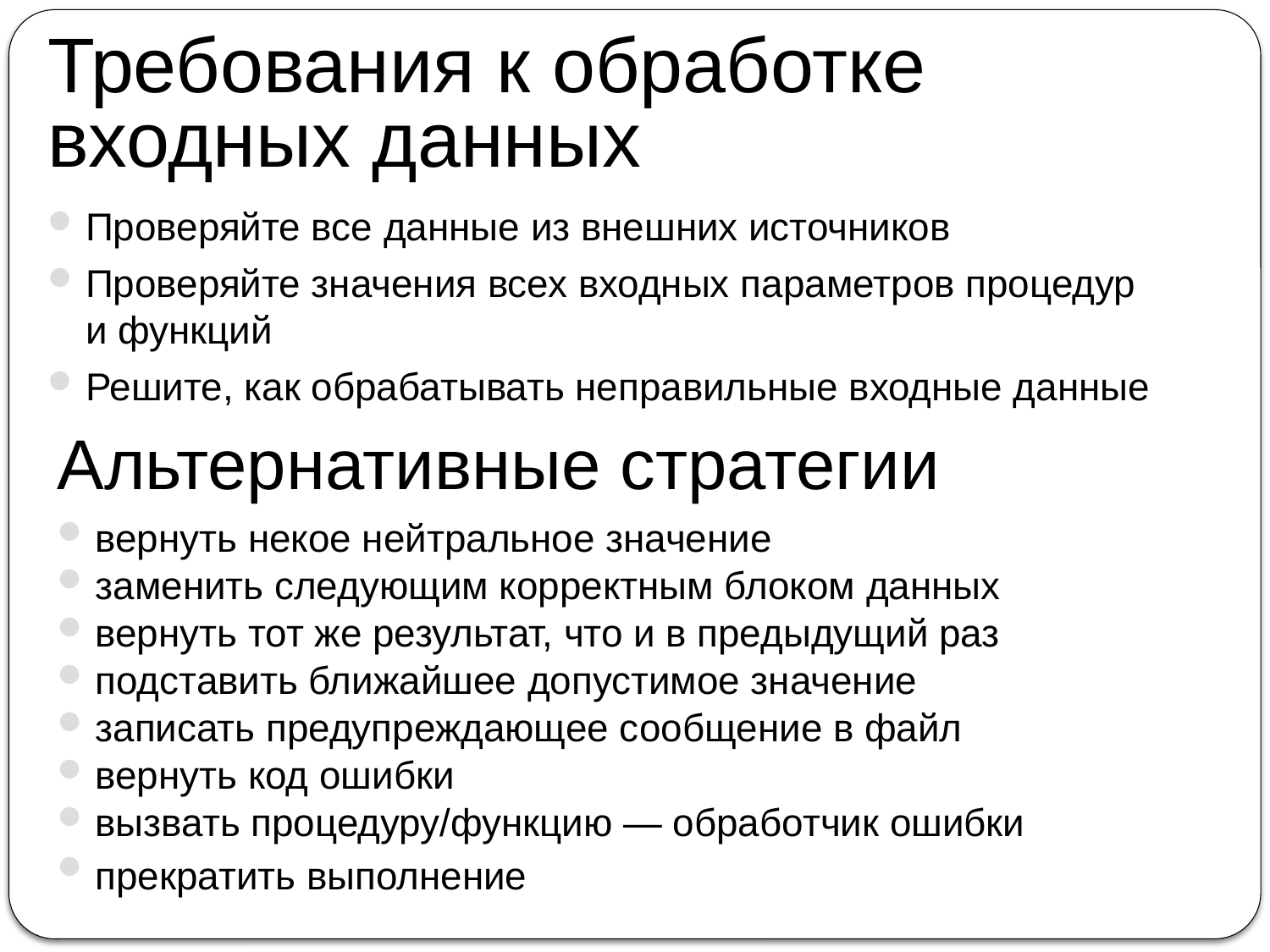

# Требования к обработке входных данных
Проверяйте все данные из внешних источников
Проверяйте значения всех входных параметров процедур и функций
Решите, как обрабатывать неправильные входные данные
Альтернативные стратегии
вернуть некое нейтральное значение
заменить следующим корректным блоком данных
вернуть тот же результат, что и в предыдущий раз
подставить ближайшее допустимое значение
записать предупреждающее сообщение в файл
вернуть код ошибки
вызвать процедуру/функцию — обработчик ошибки
прекратить выполнение